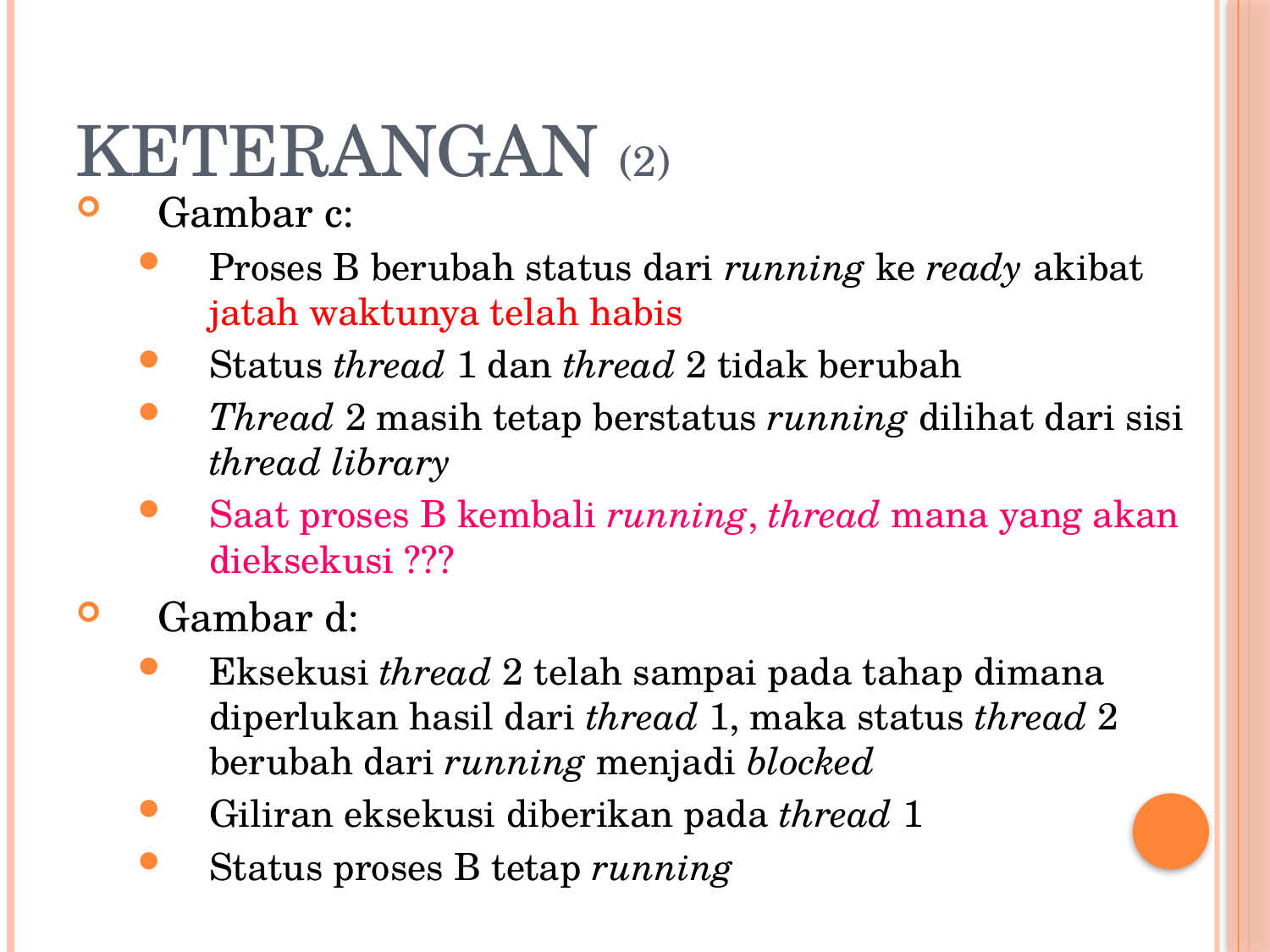

# Keterangan (2)
Gambar c:
Proses B berubah status dari running ke ready akibat jatah waktunya telah habis
Status thread 1 dan thread 2 tidak berubah
Thread 2 masih tetap berstatus running dilihat dari sisi thread library
Saat proses B kembali running, thread mana yang akan dieksekusi ???
Gambar d:
Eksekusi thread 2 telah sampai pada tahap dimana diperlukan hasil dari thread 1, maka status thread 2 berubah dari running menjadi blocked
Giliran eksekusi diberikan pada thread 1
Status proses B tetap running
Sistem Operasi/20100830  #39